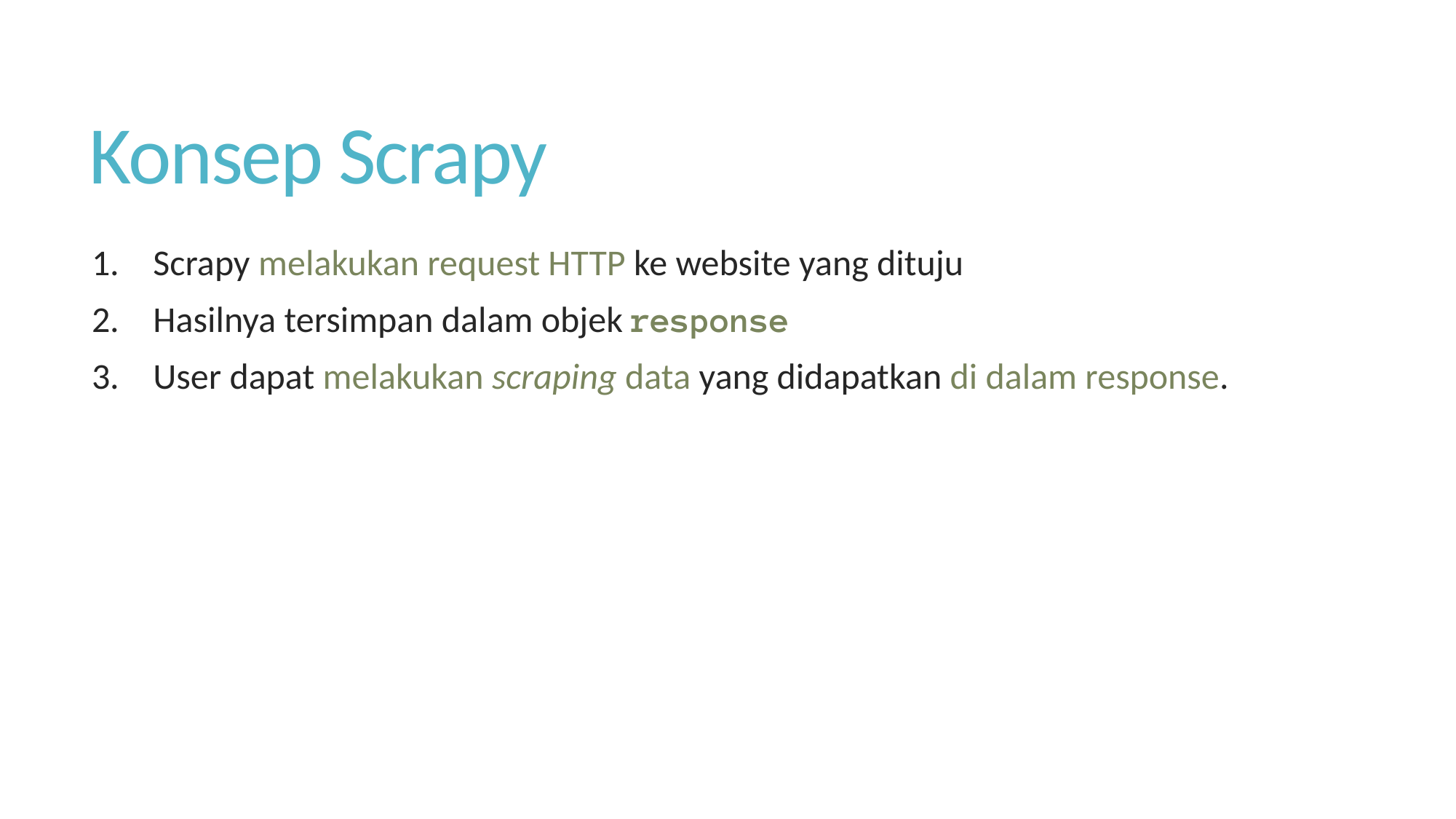

# Konsep Scrapy
Scrapy melakukan request HTTP ke website yang dituju
Hasilnya tersimpan dalam objek response
User dapat melakukan scraping data yang didapatkan di dalam response.